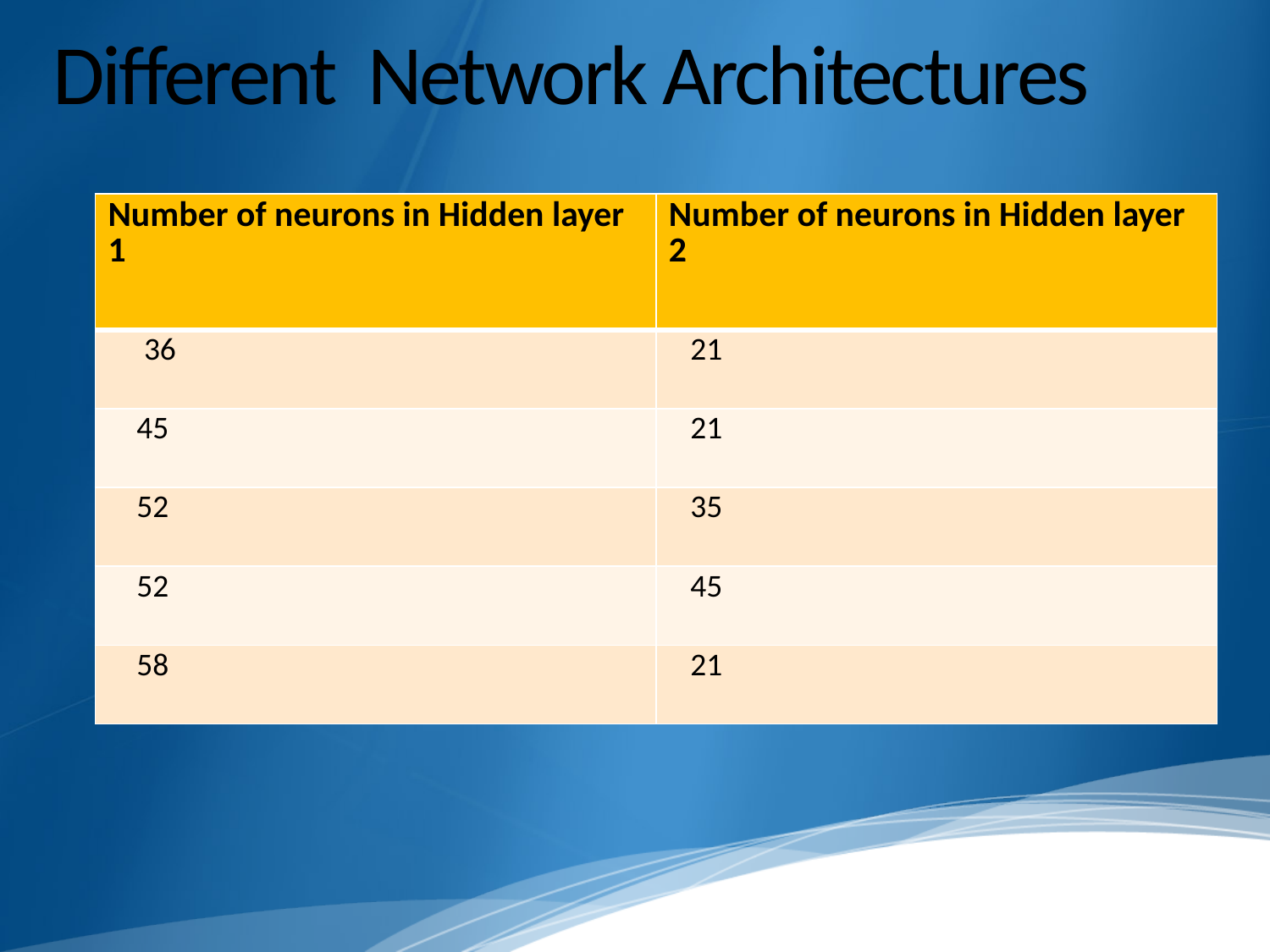

# Different  Network Architectures
| Number of neurons in Hidden layer 1 | Number of neurons in Hidden layer 2 |
| --- | --- |
| 36 | 21 |
| 45 | 21 |
| 52 | 35 |
| 52 | 45 |
| 58 | 21 |